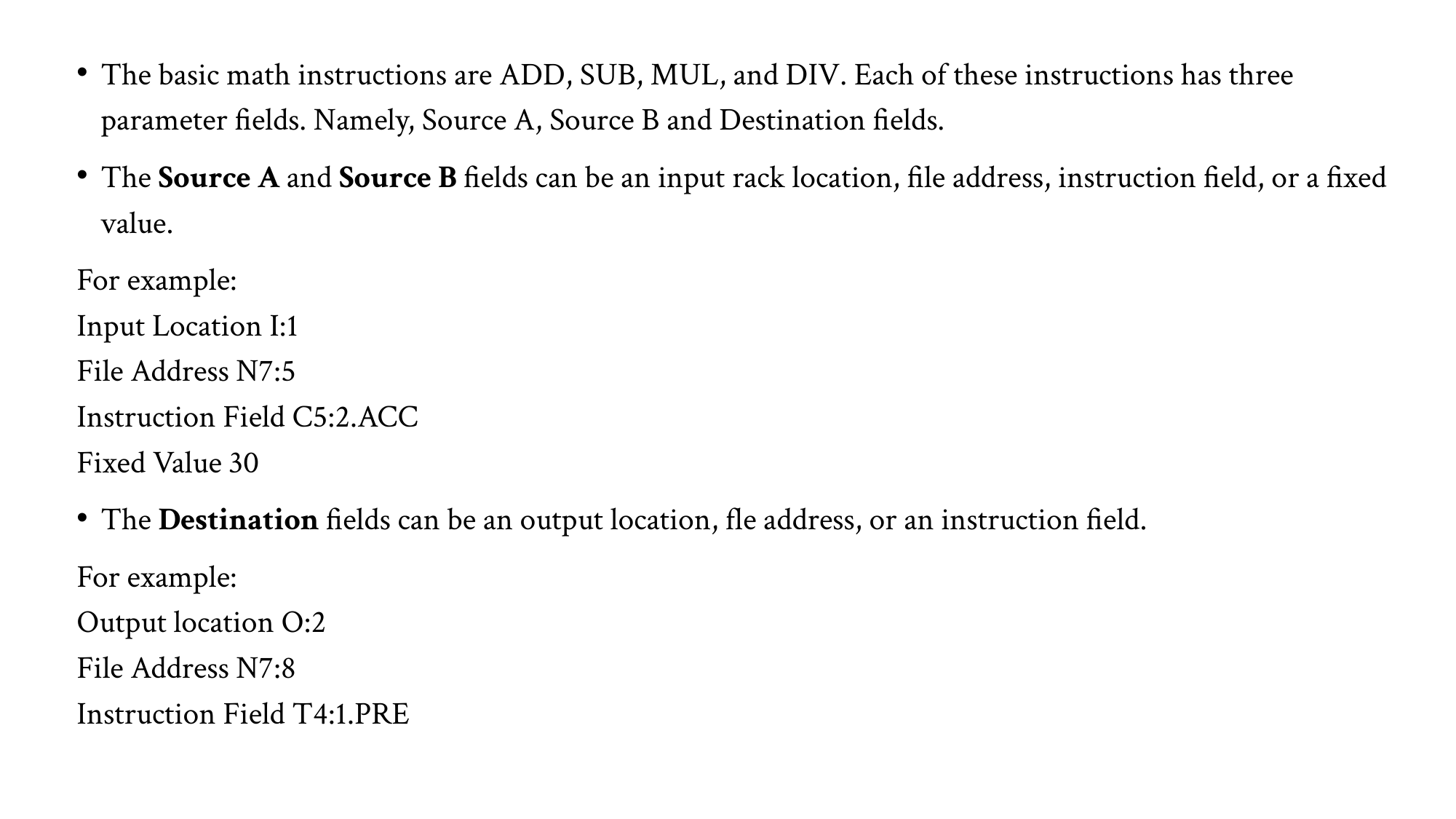

The basic math instructions are ADD, SUB, MUL, and DIV. Each of these instructions has three parameter fields. Namely, Source A, Source B and Destination fields.
The Source A and Source B fields can be an input rack location, file address, instruction field, or a fixed value.
For example:
Input Location I:1
File Address N7:5
Instruction Field C5:2.ACC
Fixed Value 30
The Destination fields can be an output location, fle address, or an instruction field.
For example:
Output location O:2
File Address N7:8
Instruction Field T4:1.PRE